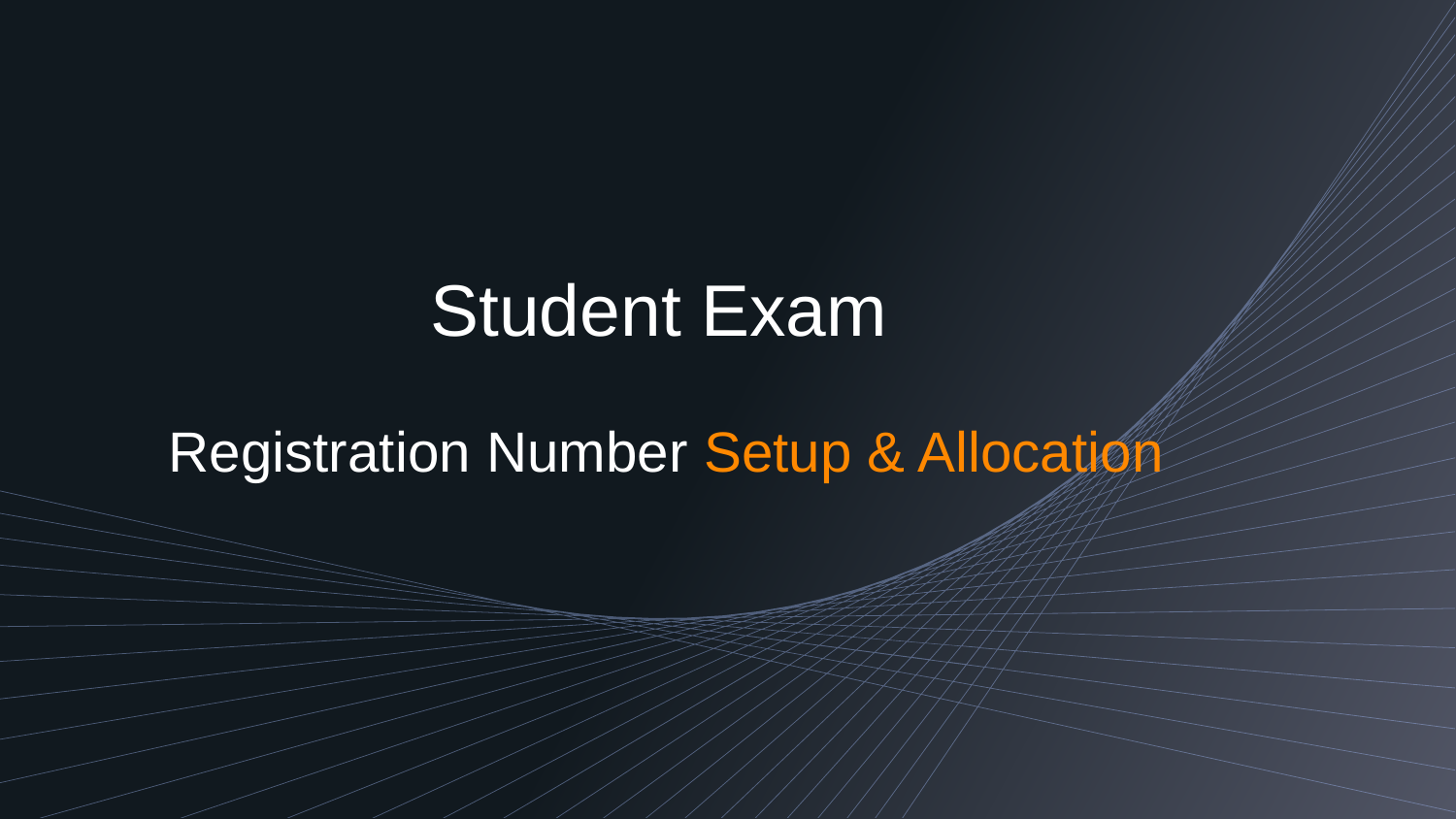

Student Exam

Registration Number Setup & Allocation